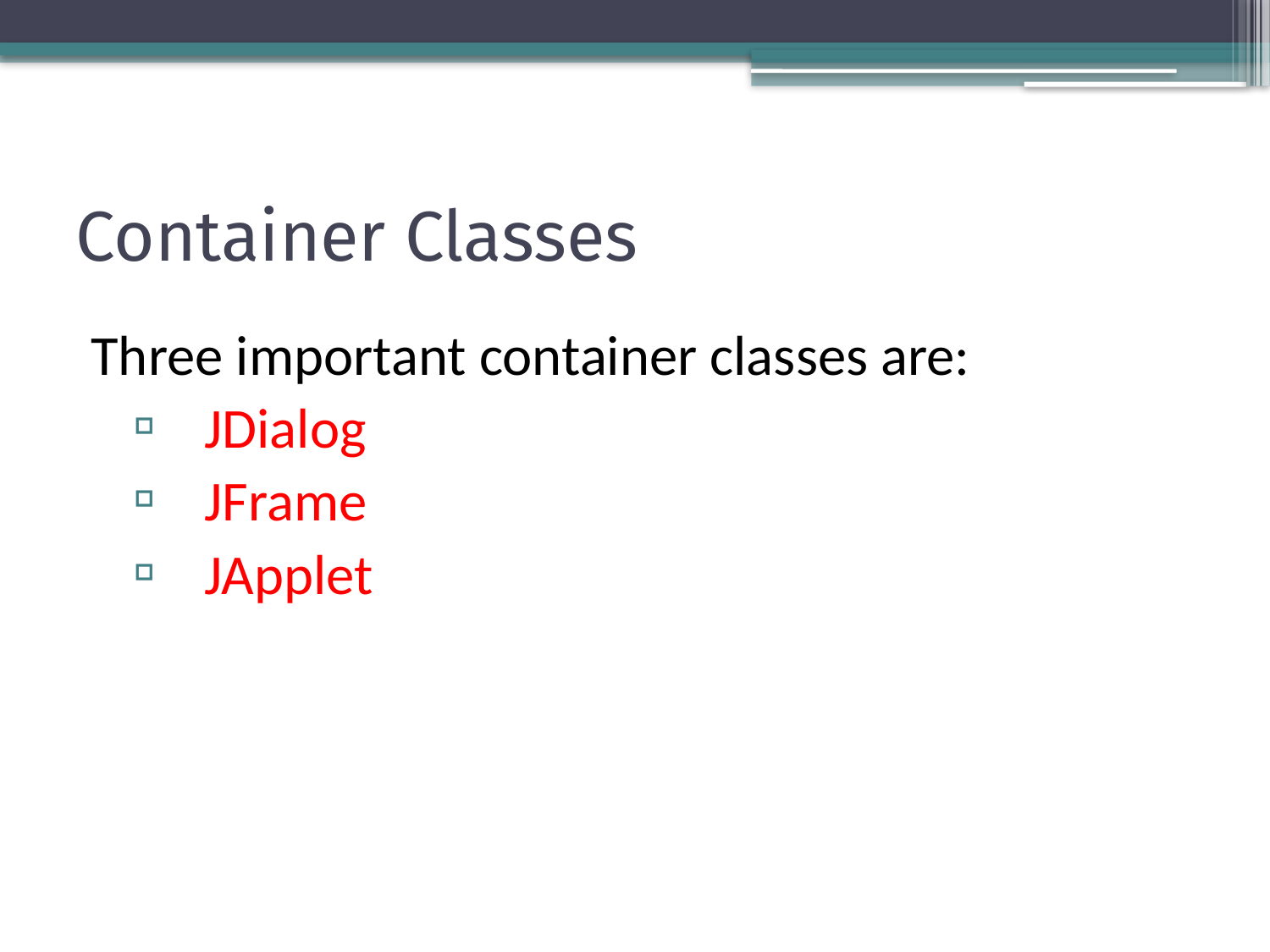

# Container Classes
Three important container classes are:
JDialog
JFrame
JApplet